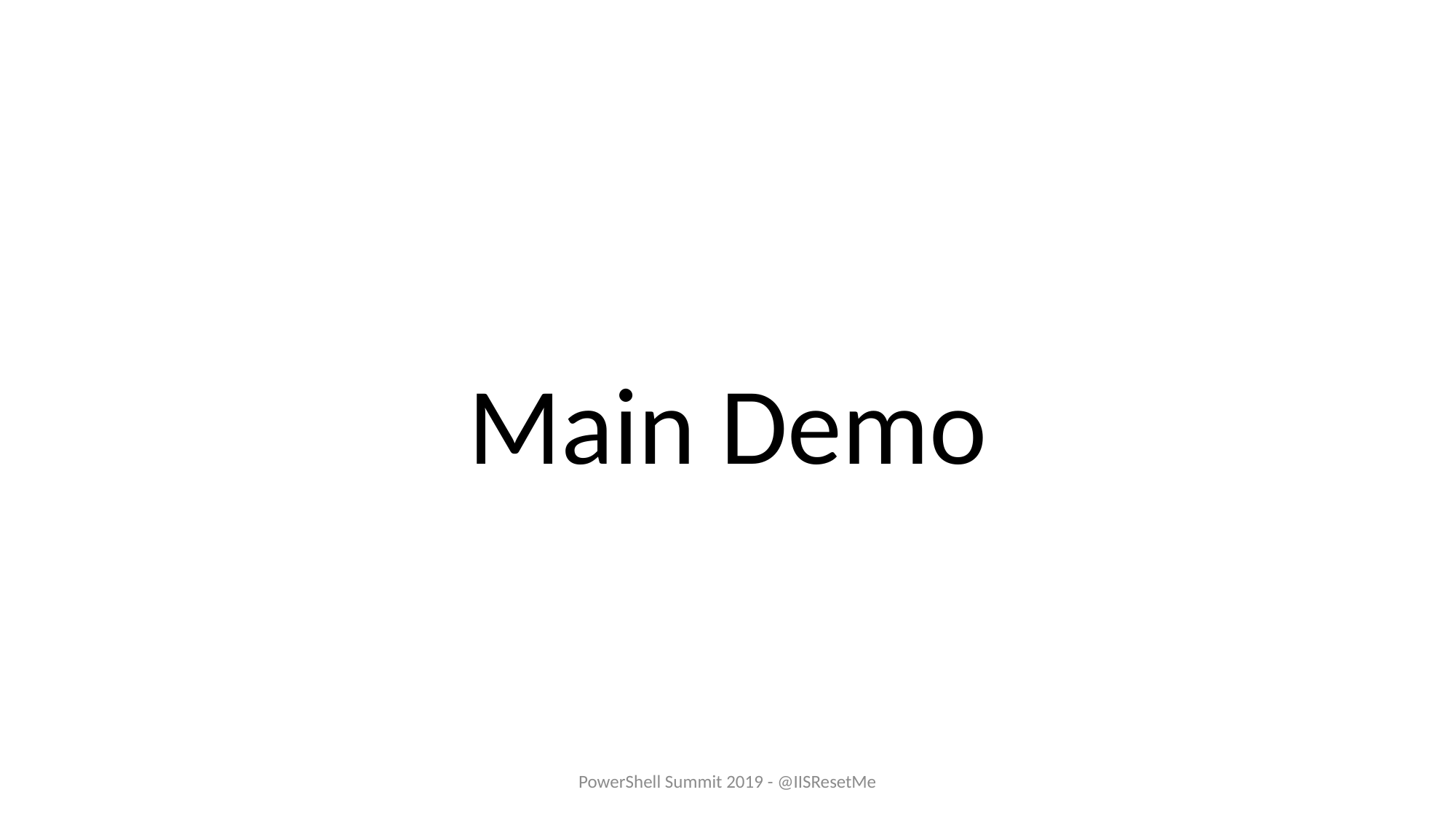

#

Main Demo
PowerShell Summit 2019 - @IISResetMe